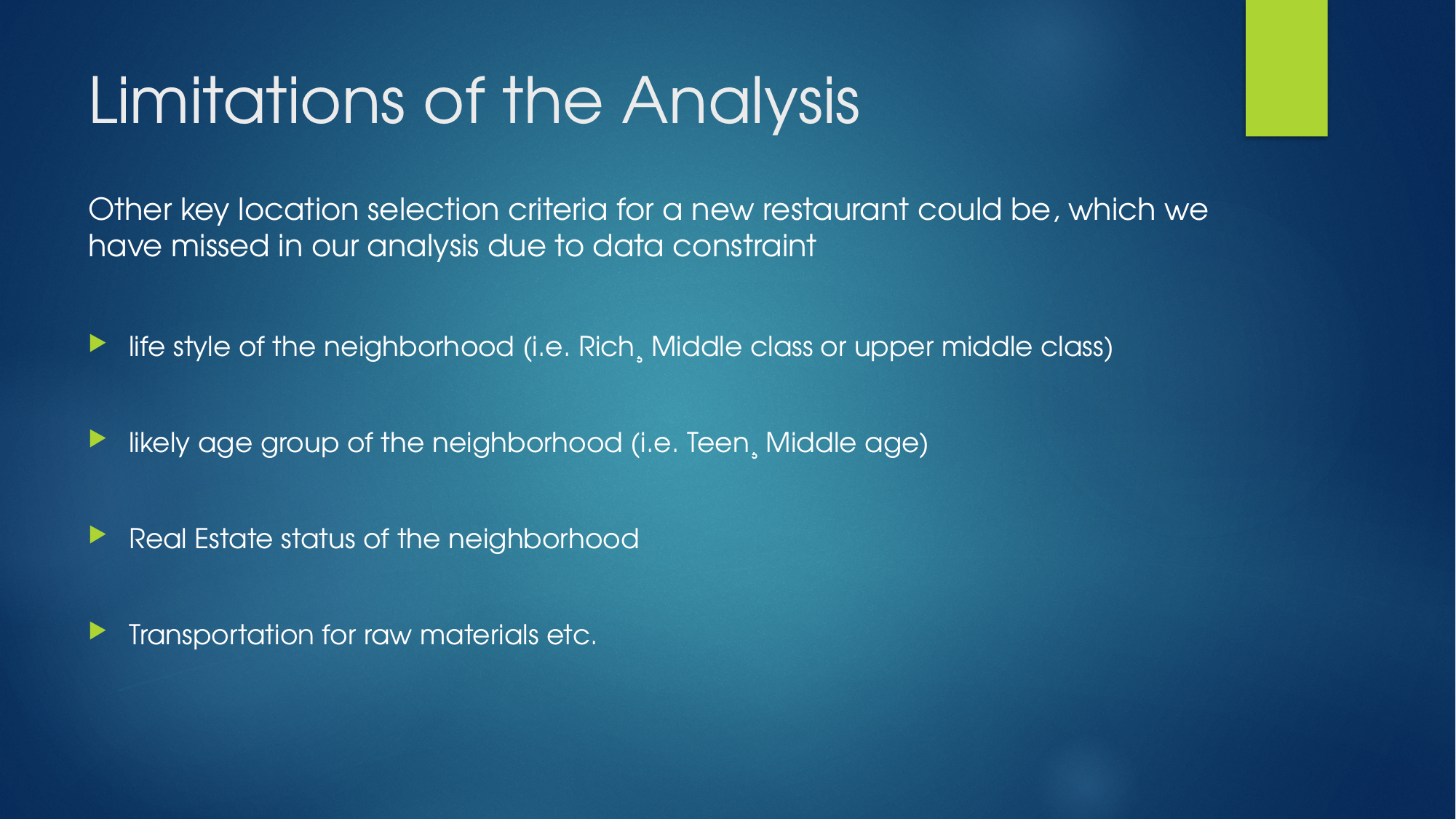

# Limitations of the Analysis
Other key location selection criteria for a new restaurant could be, which we have missed in our analysis due to data constraint

life style of the neighborhood (i.e. Rich¸ Middle class or upper middle class)

likely age group of the neighborhood (i.e. Teen¸ Middle age)

Real Estate status of the neighborhood

Transportation for raw materials etc.